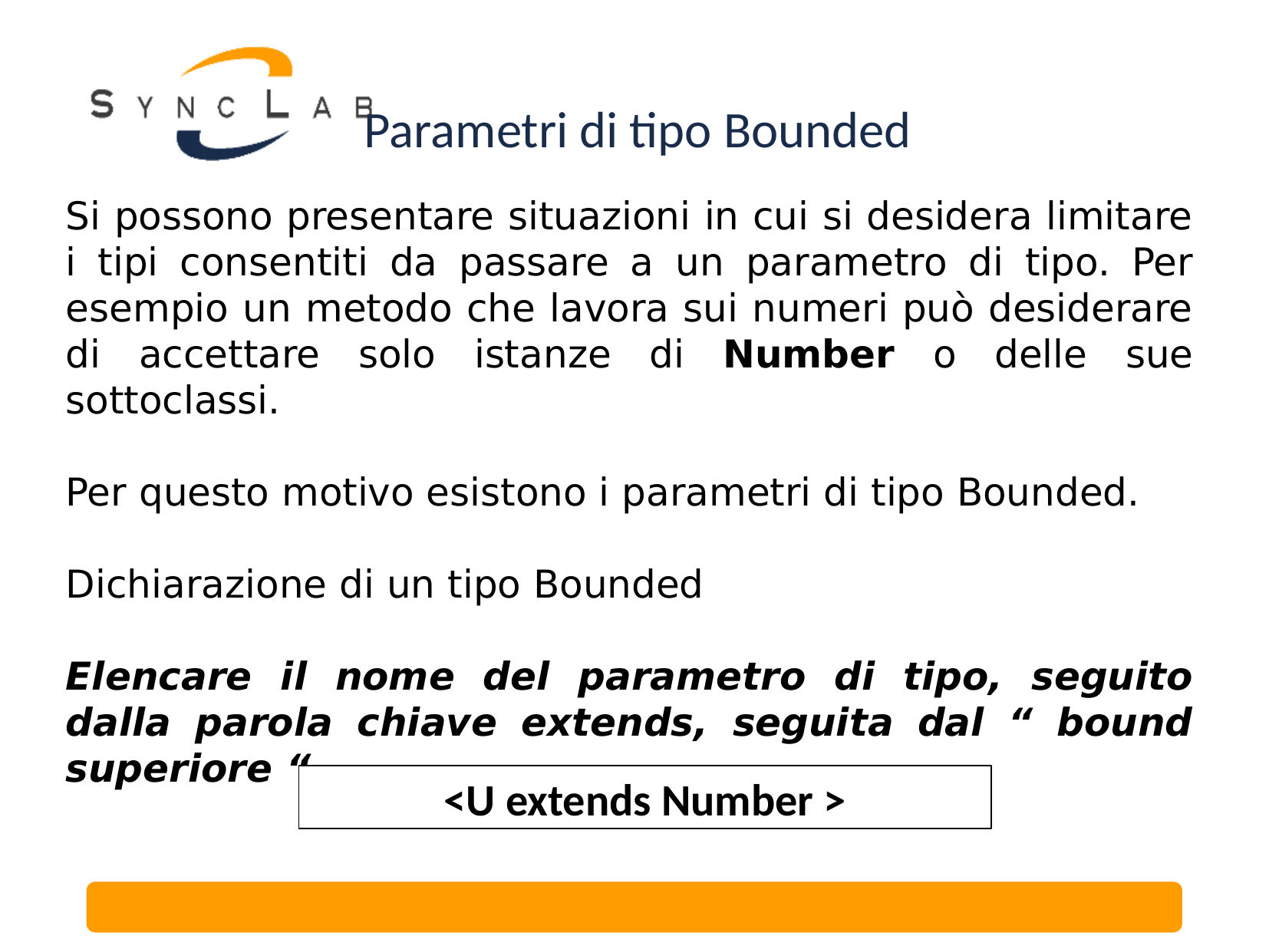

# Parametri di tipo Bounded
Si possono presentare situazioni in cui si desidera limitare i tipi consentiti da passare a un parametro di tipo. Per esempio un metodo che lavora sui numeri può desiderare di accettare solo istanze di Number o delle sue sottoclassi.

Per questo motivo esistono i parametri di tipo Bounded.

Dichiarazione di un tipo Bounded

Elencare il nome del parametro di tipo, seguito dalla parola chiave extends, seguita dal “ bound superiore “.

<U extends Number >